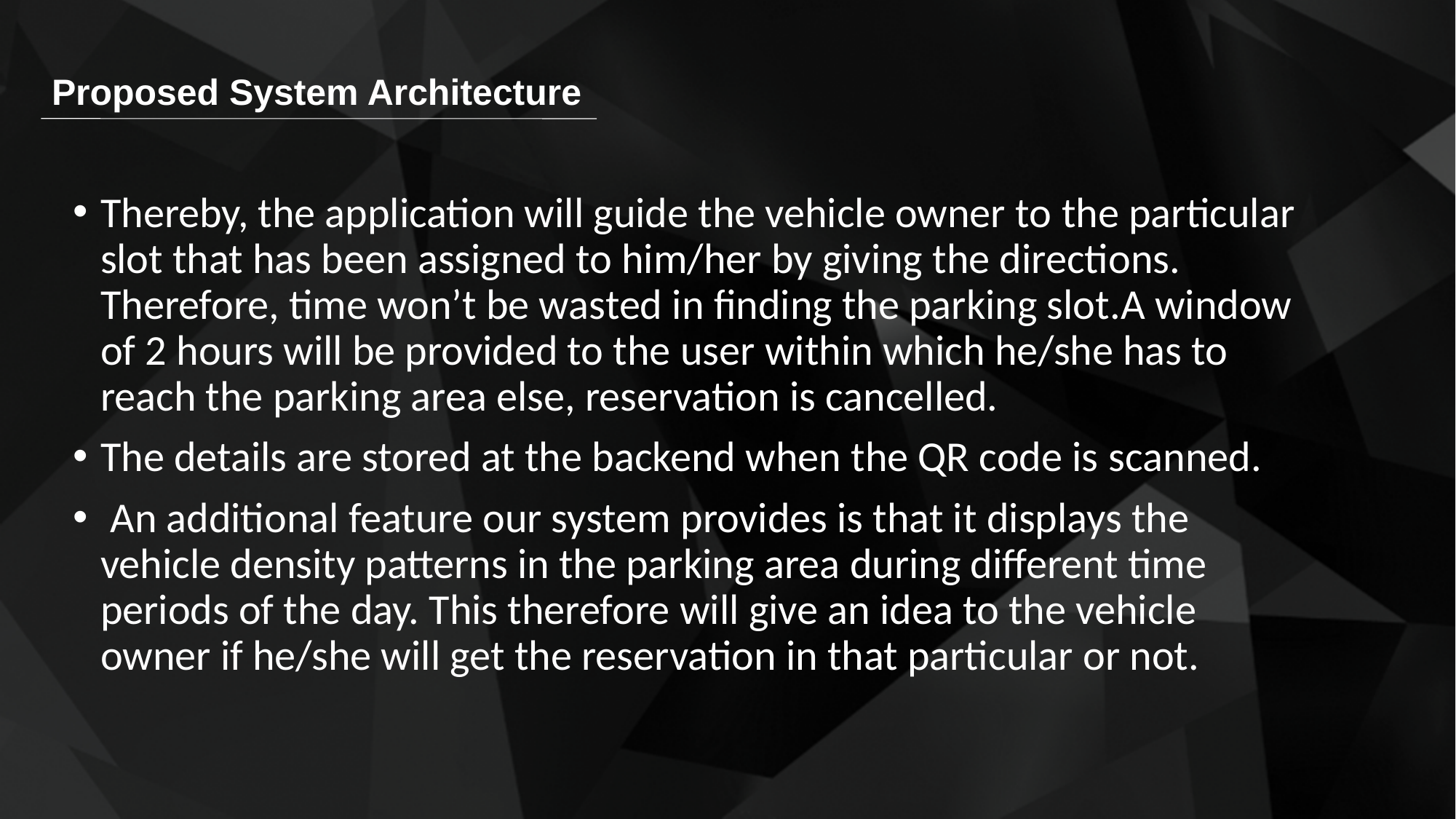

Proposed System Architecture
Thereby, the application will guide the vehicle owner to the particular slot that has been assigned to him/her by giving the directions. Therefore, time won’t be wasted in finding the parking slot.A window of 2 hours will be provided to the user within which he/she has to reach the parking area else, reservation is cancelled.
The details are stored at the backend when the QR code is scanned.
 An additional feature our system provides is that it displays the vehicle density patterns in the parking area during different time periods of the day. This therefore will give an idea to the vehicle owner if he/she will get the reservation in that particular or not.